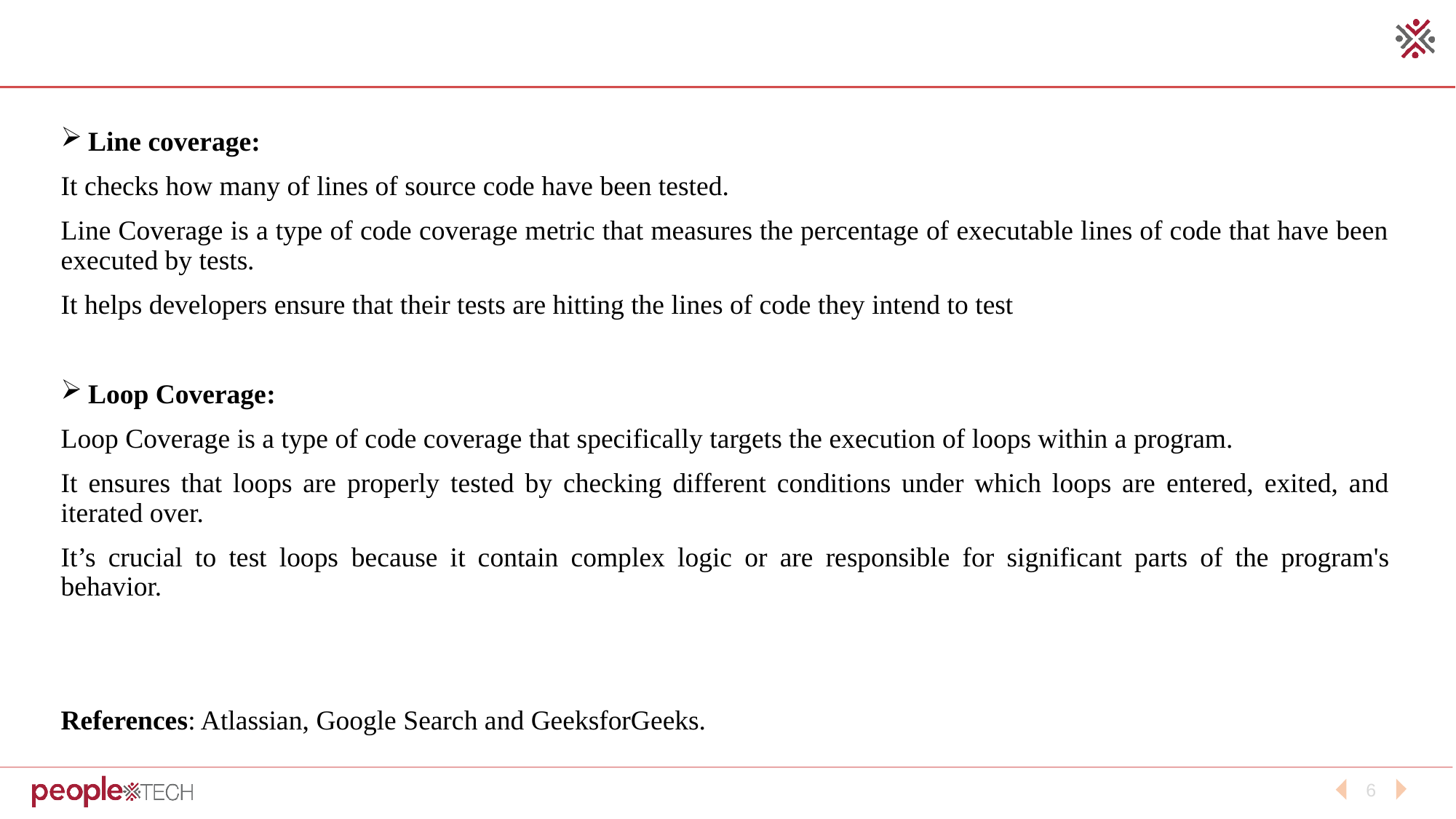

Line coverage:
It checks how many of lines of source code have been tested.
Line Coverage is a type of code coverage metric that measures the percentage of executable lines of code that have been executed by tests.
It helps developers ensure that their tests are hitting the lines of code they intend to test

Loop Coverage:
Loop Coverage is a type of code coverage that specifically targets the execution of loops within a program.
It ensures that loops are properly tested by checking different conditions under which loops are entered, exited, and iterated over.
It’s crucial to test loops because it contain complex logic or are responsible for significant parts of the program's behavior.

References: Atlassian, Google Search and GeeksforGeeks.